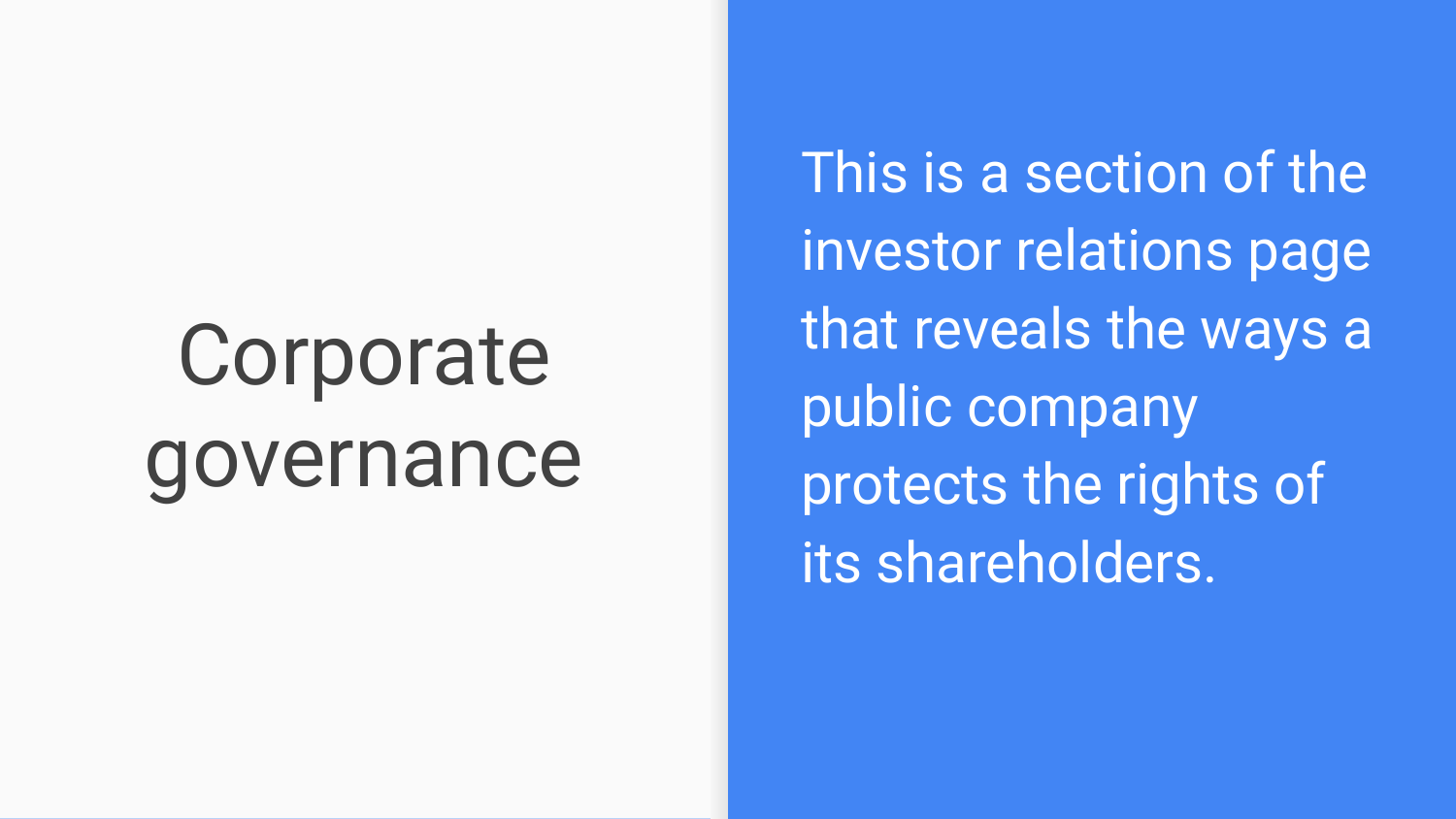

This is a section of the investor relations page that reveals the ways a public company protects the rights of its shareholders.

# Corporate governance